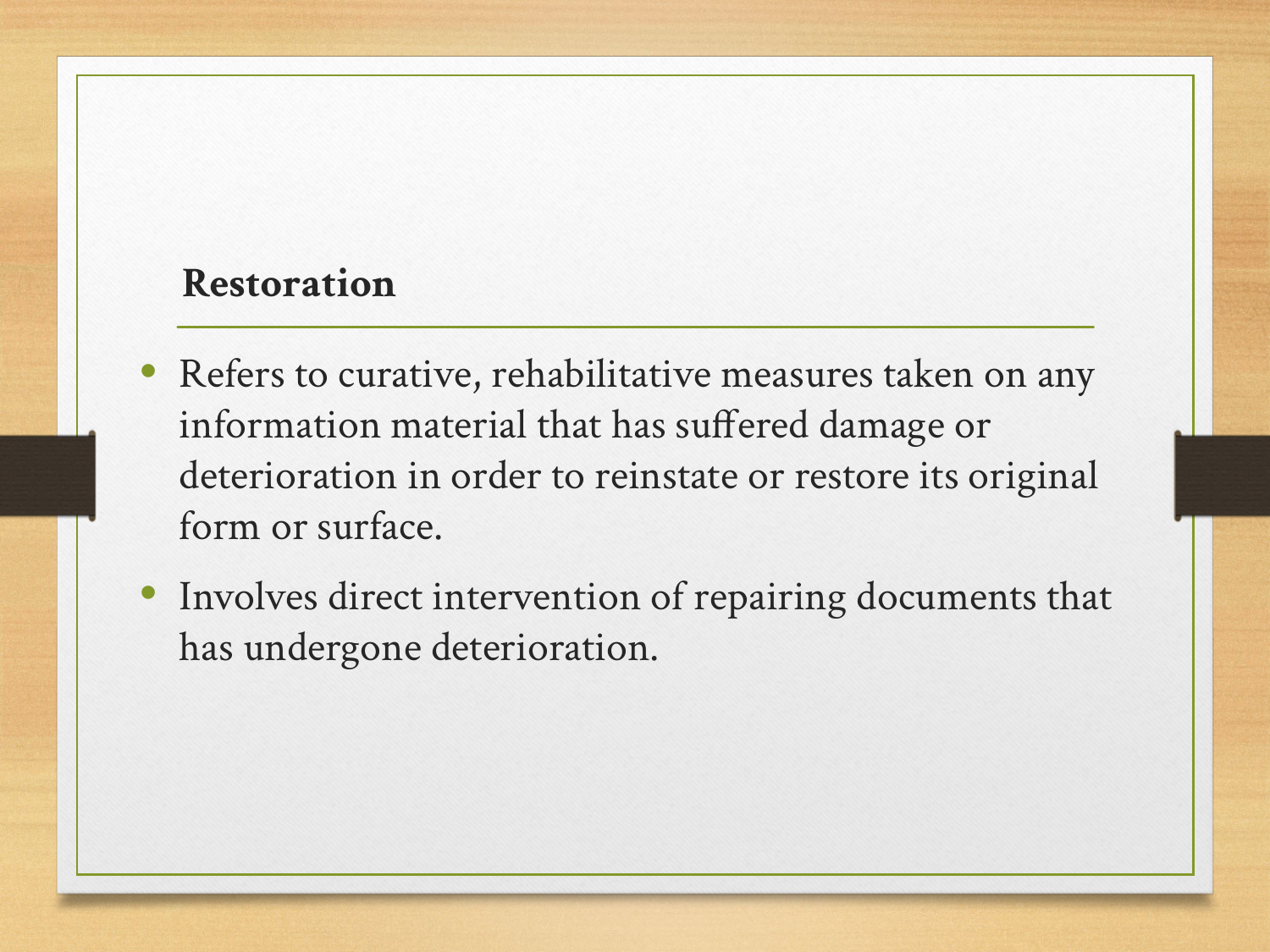

# Restoration
Refers to curative, rehabilitative measures taken on any information material that has suffered damage or deterioration in order to reinstate or restore its original form or surface.
Involves direct intervention of repairing documents that has undergone deterioration.